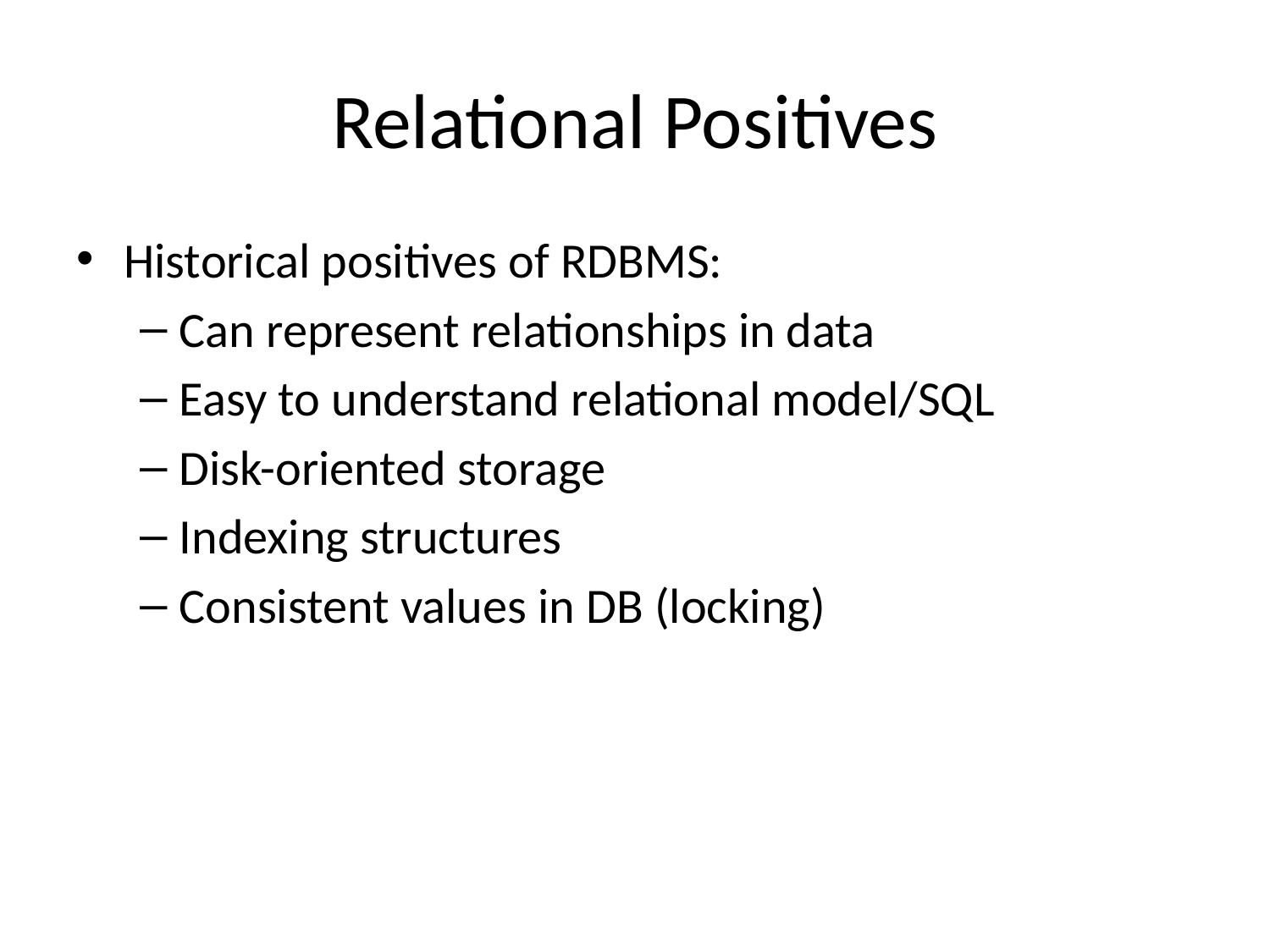

# Relational Positives
Historical positives of RDBMS:
Can represent relationships in data
Easy to understand relational model/SQL
Disk-oriented storage
Indexing structures
Consistent values in DB (locking)